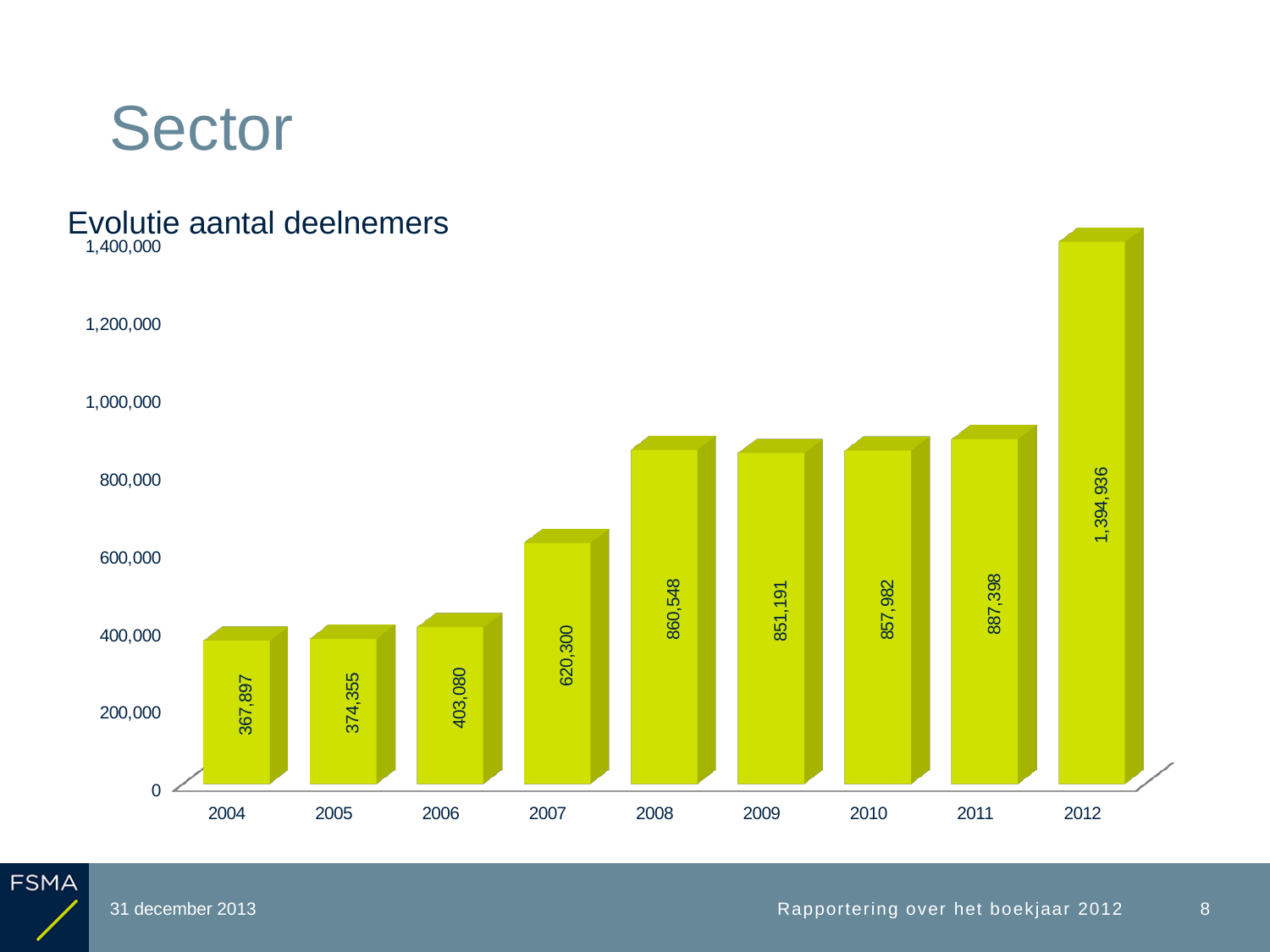

# Sector
Evolutie aantal deelnemers

[unsupported chart]

31 december 2013
Rapportering over het boekjaar 2012
8